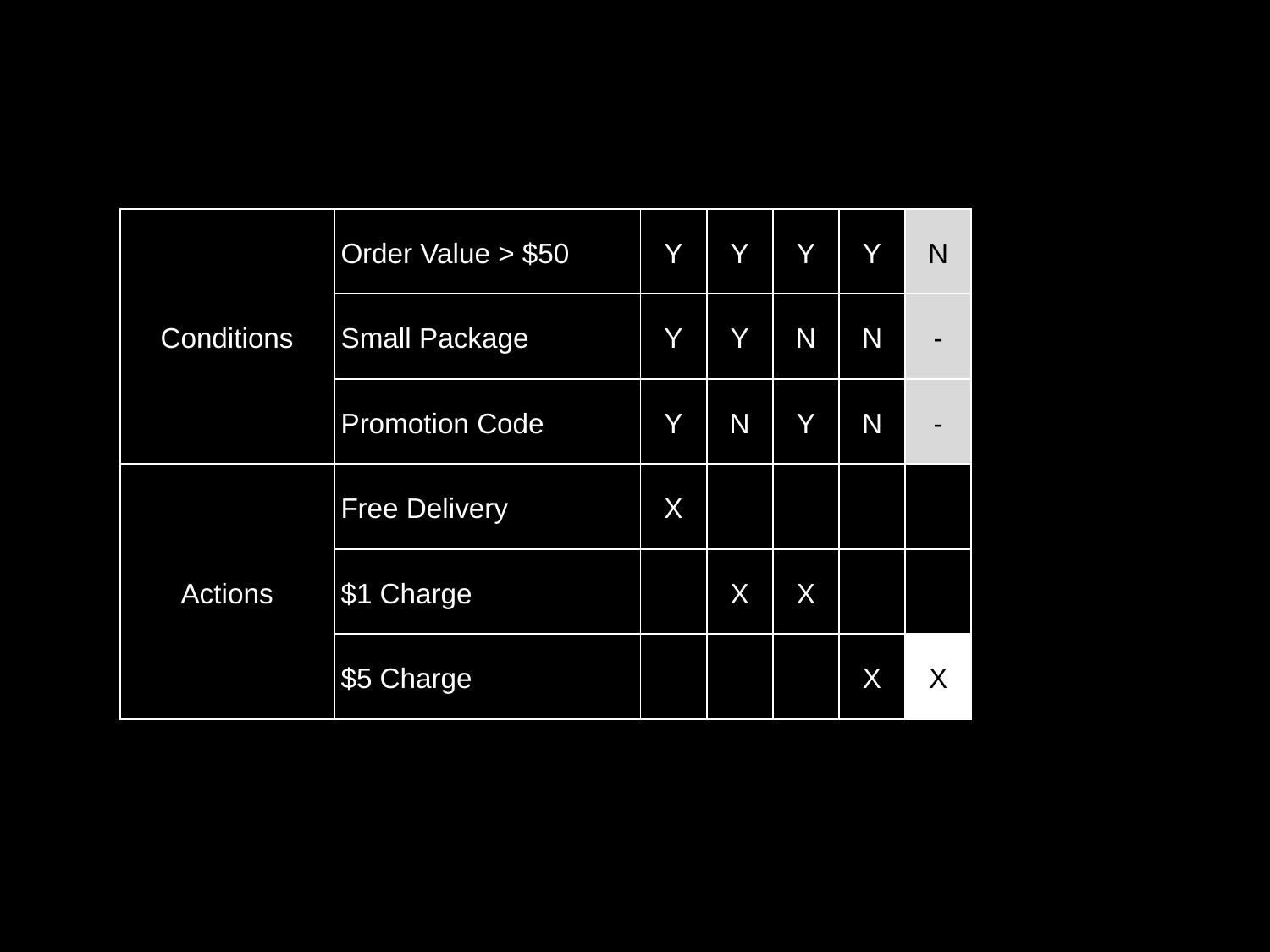

| Conditions | Order Value > $50 | Y | Y | Y | Y | N |
| --- | --- | --- | --- | --- | --- | --- |
|  | Small Package | Y | Y | N | N | - |
|  | Promotion Code | Y | N | Y | N | - |
| Actions | Free Delivery | X |  |  |  |  |
|  | $1 Charge |  | X | X |  |  |
|  | $5 Charge |  |  |  | X | X |